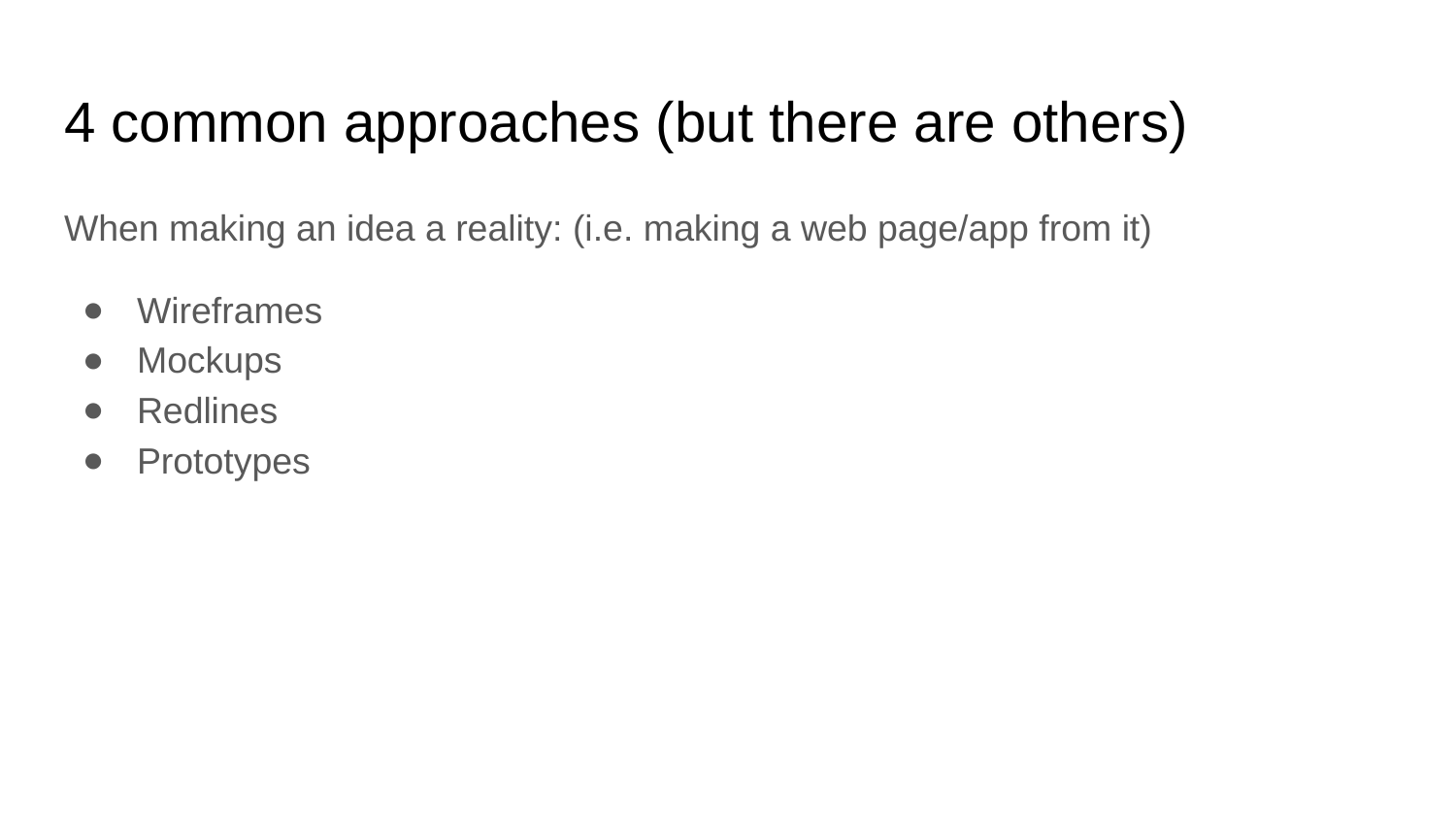

# 4 common approaches (but there are others)
When making an idea a reality: (i.e. making a web page/app from it)
Wireframes
Mockups
Redlines
Prototypes